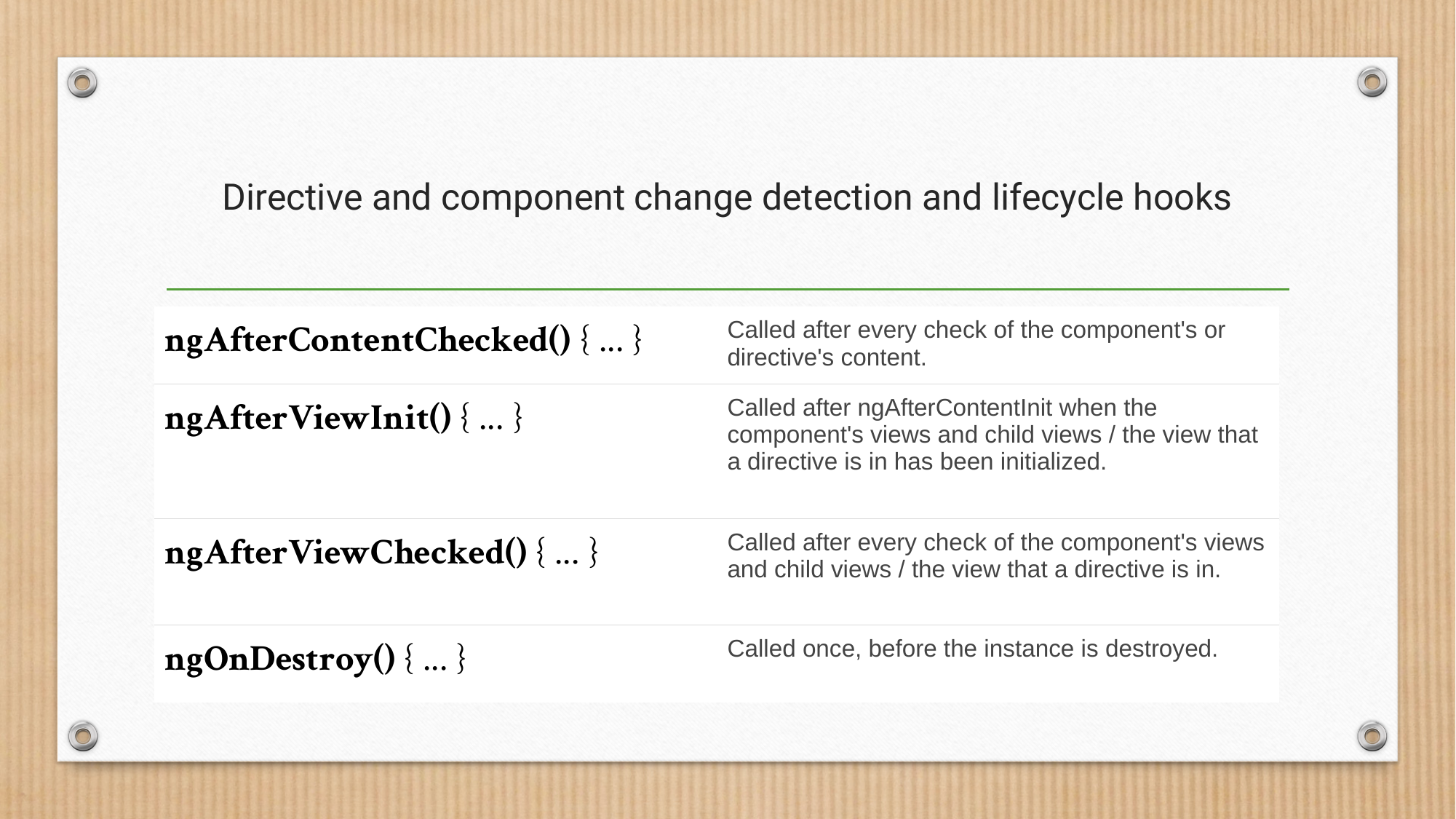

# Directive and component change detection and lifecycle hooks
| ngAfterContentChecked() { ... } | Called after every check of the component's or directive's content. |
| --- | --- |
| ngAfterViewInit() { ... } | Called after ngAfterContentInit when the component's views and child views / the view that a directive is in has been initialized. |
| ngAfterViewChecked() { ... } | Called after every check of the component's views and child views / the view that a directive is in. |
| ngOnDestroy() { ... } | Called once, before the instance is destroyed. |